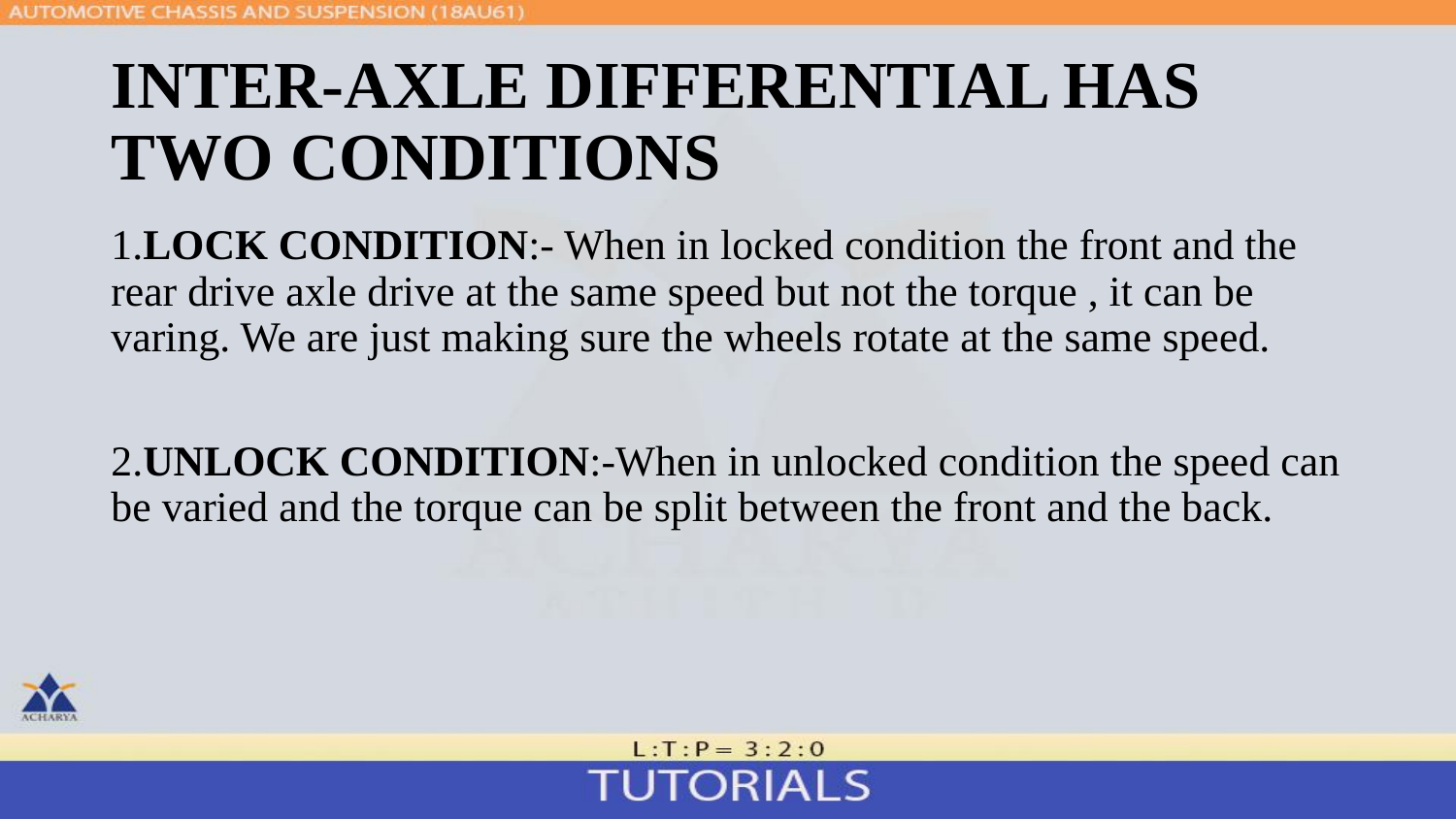

# INTER-AXLE DIFFERENTIAL HAS TWO CONDITIONS
1.LOCK CONDITION:- When in locked condition the front and the rear drive axle drive at the same speed but not the torque , it can be varing. We are just making sure the wheels rotate at the same speed.

2.UNLOCK CONDITION:-When in unlocked condition the speed can be varied and the torque can be split between the front and the back.